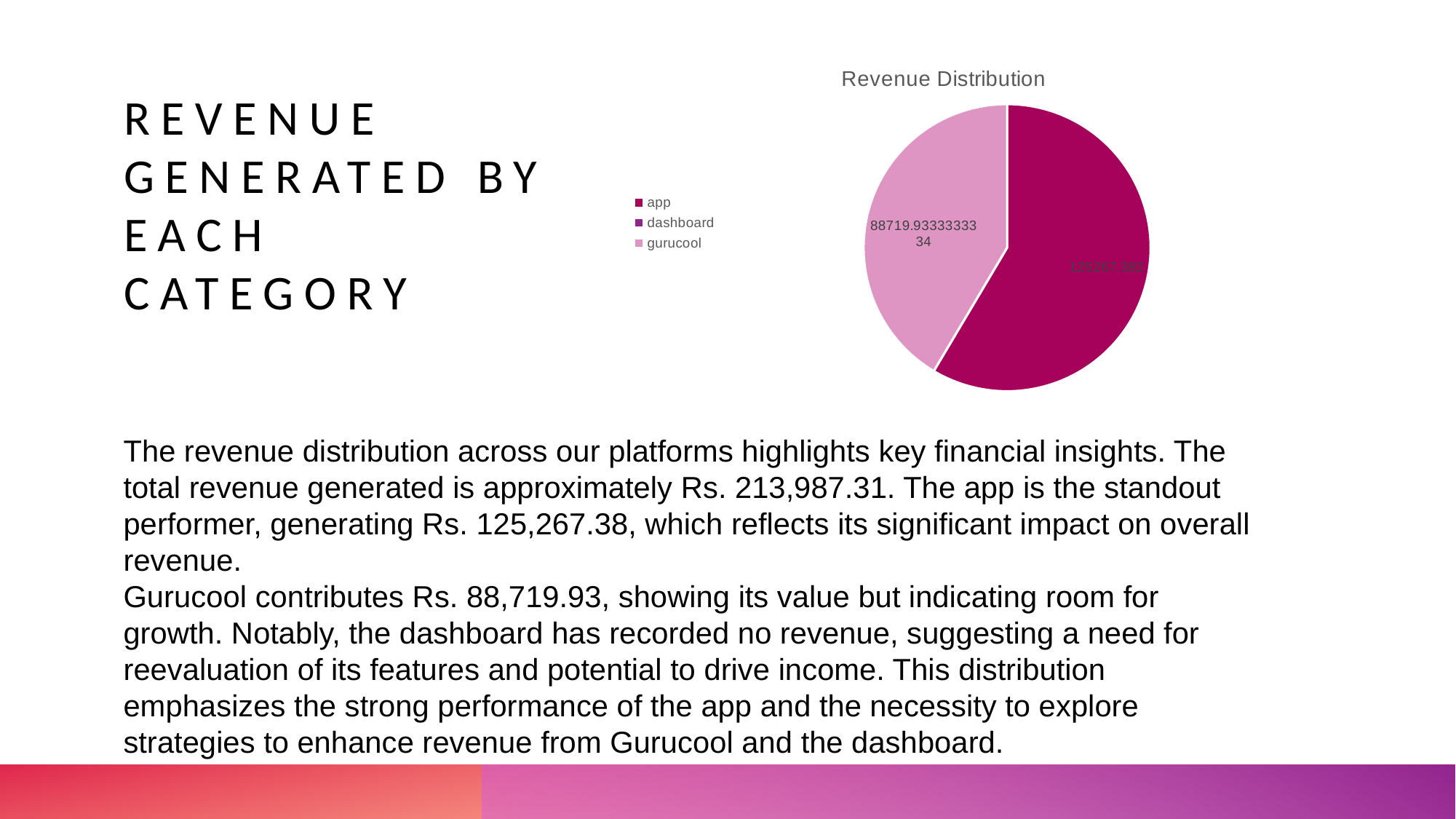

### Chart: Revenue Distribution

| Category | Total |
|---|---|
| app | 125267.38200000001 |
| dashboard | None |
| gurucool | 88719.93333333335 |
Revenue generated by each category
The revenue distribution across our platforms highlights key financial insights. The total revenue generated is approximately Rs. 213,987.31. The app is the standout performer, generating Rs. 125,267.38, which reflects its significant impact on overall revenue.
Gurucool contributes Rs. 88,719.93, showing its value but indicating room for growth. Notably, the dashboard has recorded no revenue, suggesting a need for reevaluation of its features and potential to drive income. This distribution emphasizes the strong performance of the app and the necessity to explore strategies to enhance revenue from Gurucool and the dashboard.